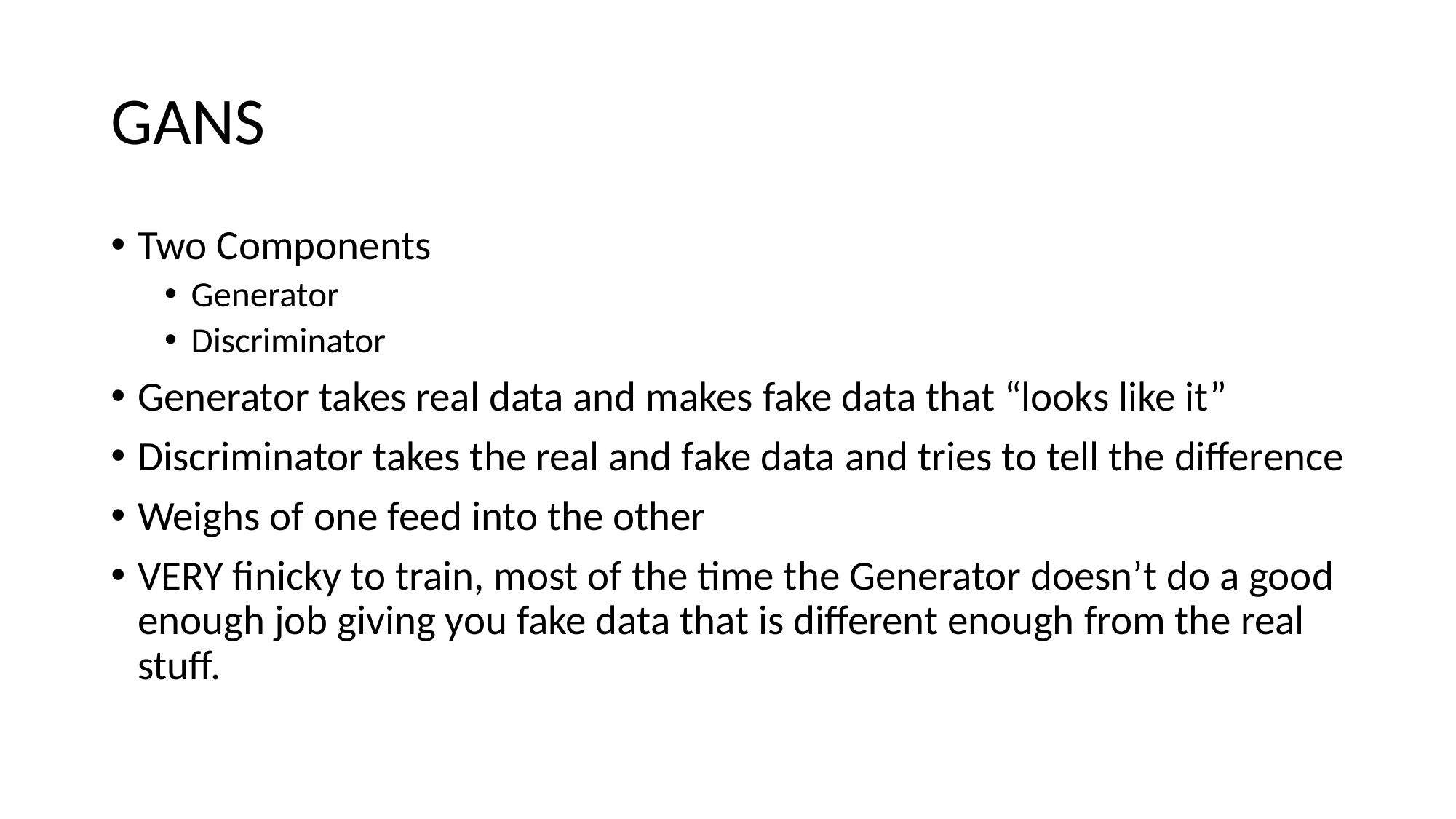

# GANS
Two Components
Generator
Discriminator
Generator takes real data and makes fake data that “looks like it”
Discriminator takes the real and fake data and tries to tell the difference
Weighs of one feed into the other
VERY finicky to train, most of the time the Generator doesn’t do a good enough job giving you fake data that is different enough from the real stuff.